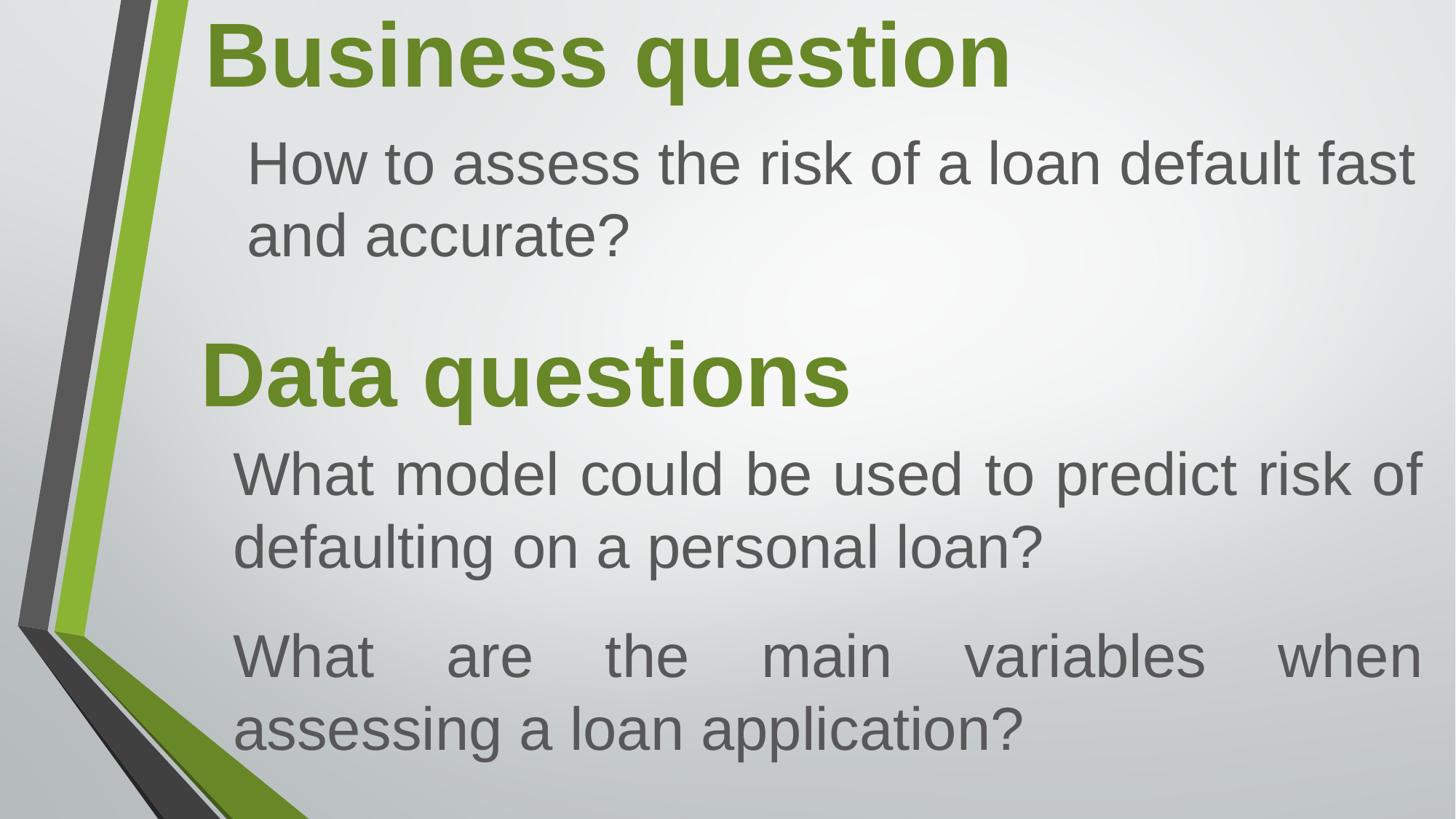

Business question
How to assess the risk of a loan default fast and accurate?
# Data questions
What model could be used to predict risk of defaulting on a personal loan?
What are the main variables when assessing a loan application?